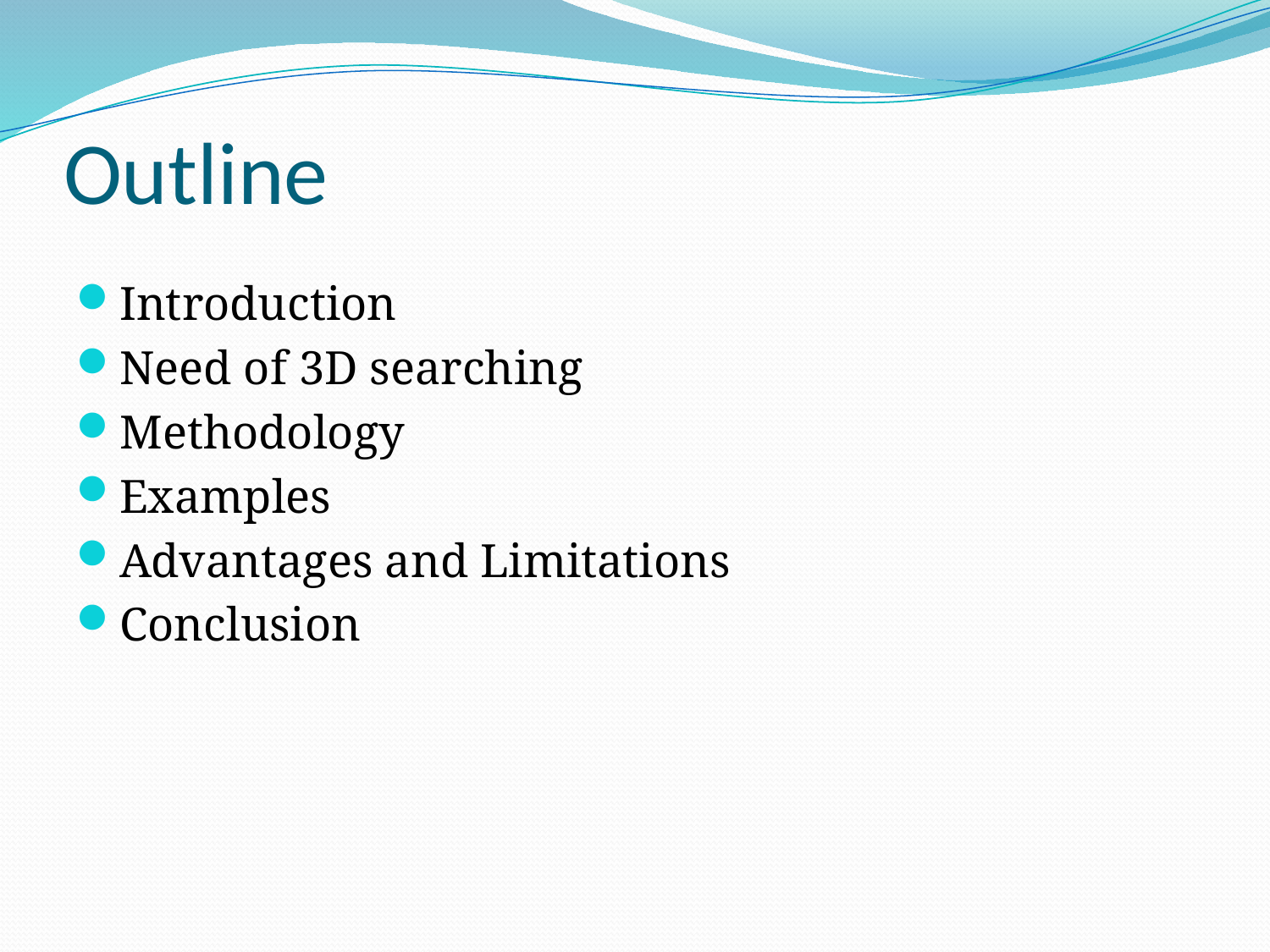

# Outline
Introduction
Need of 3D searching
Methodology
Examples
Advantages and Limitations
Conclusion